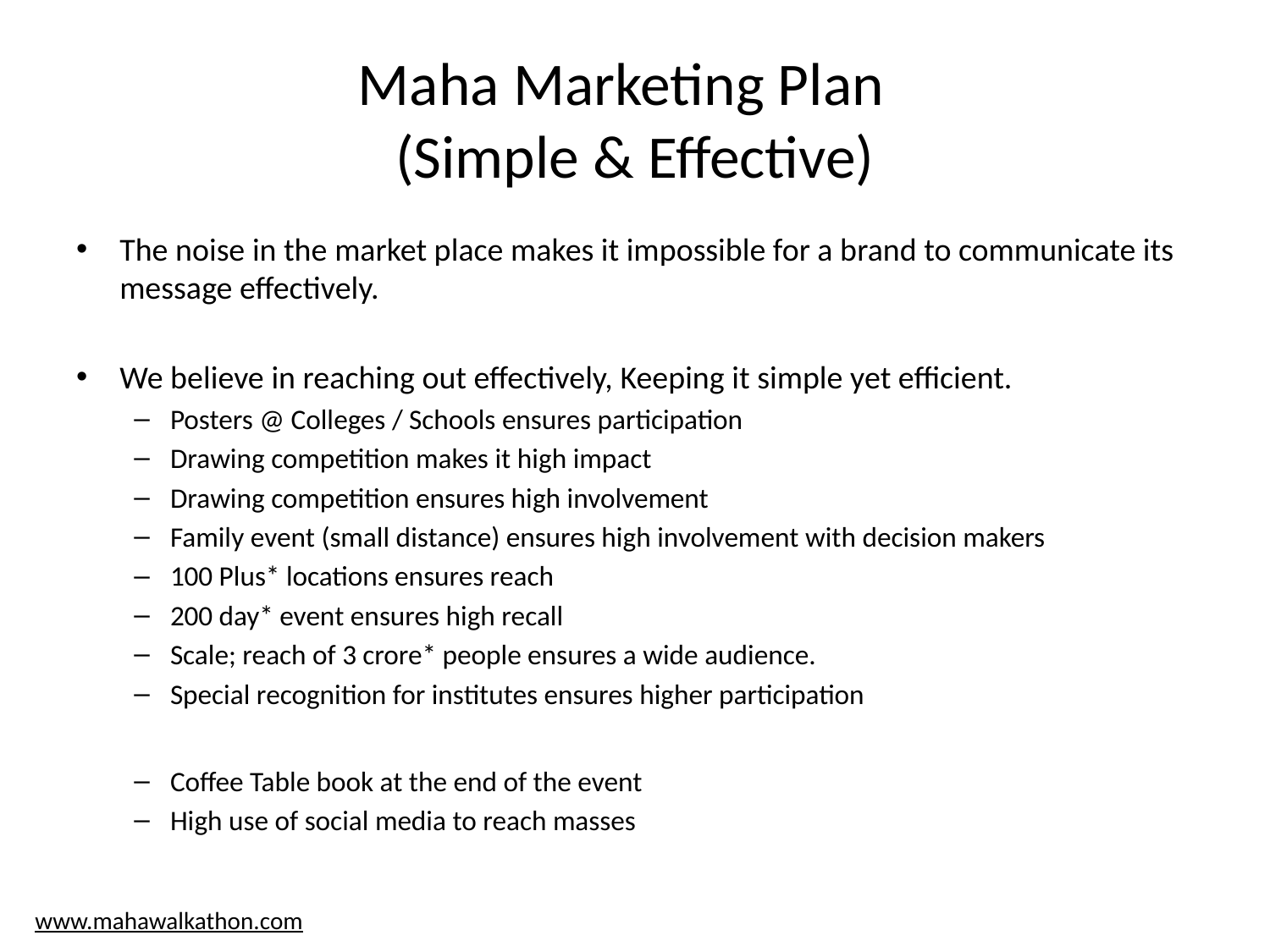

# Maha Marketing Plan (Simple & Effective)
The noise in the market place makes it impossible for a brand to communicate its message effectively.

We believe in reaching out effectively, Keeping it simple yet efficient.
Posters @ Colleges / Schools ensures participation
Drawing competition makes it high impact
Drawing competition ensures high involvement
Family event (small distance) ensures high involvement with decision makers
100 Plus* locations ensures reach
200 day* event ensures high recall
Scale; reach of 3 crore* people ensures a wide audience.
Special recognition for institutes ensures higher participation

Coffee Table book at the end of the event
High use of social media to reach masses
www.mahawalkathon.com